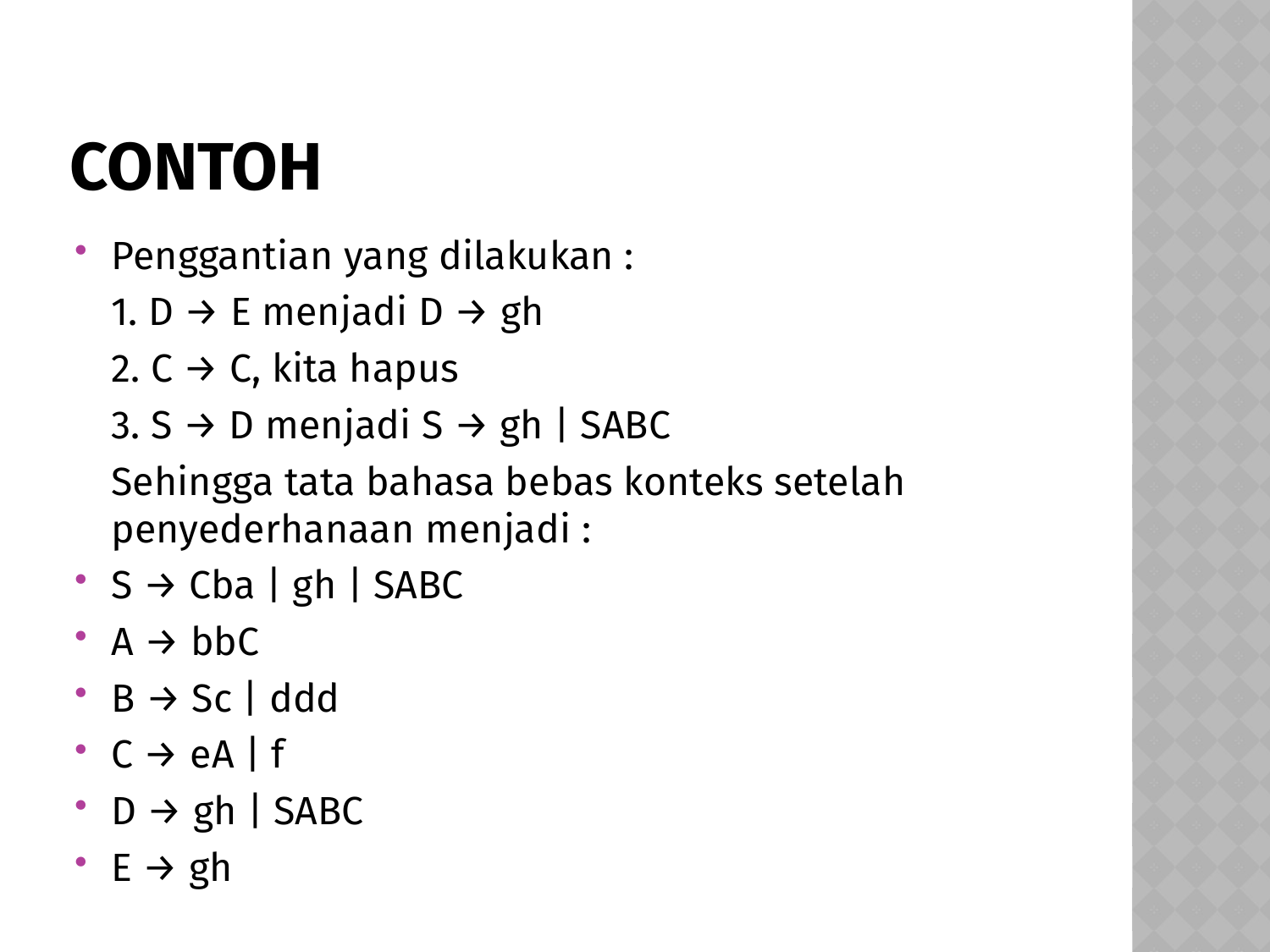

# CONTOH
Penggantian yang dilakukan :
	1. D → E menjadi D → gh
	2. C → C, kita hapus
	3. S → D menjadi S → gh | SABC
	Sehingga tata bahasa bebas konteks setelah penyederhanaan menjadi :
S → Cba | gh | SABC
A → bbC
B → Sc | ddd
C → eA | f
D → gh | SABC
E → gh